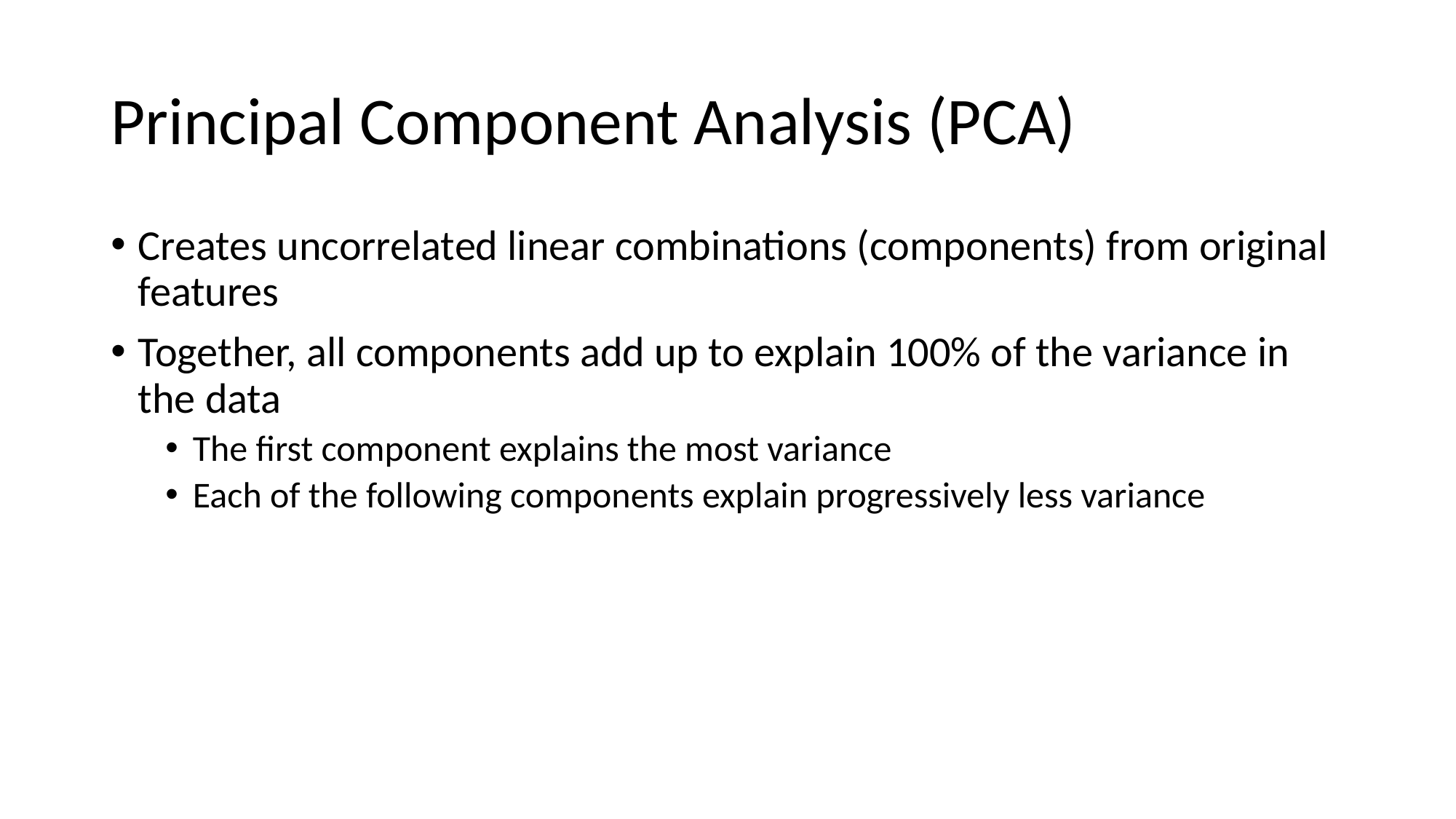

# Principal Component Analysis (PCA)
Creates uncorrelated linear combinations (components) from original features
Together, all components add up to explain 100% of the variance in the data
The first component explains the most variance
Each of the following components explain progressively less variance